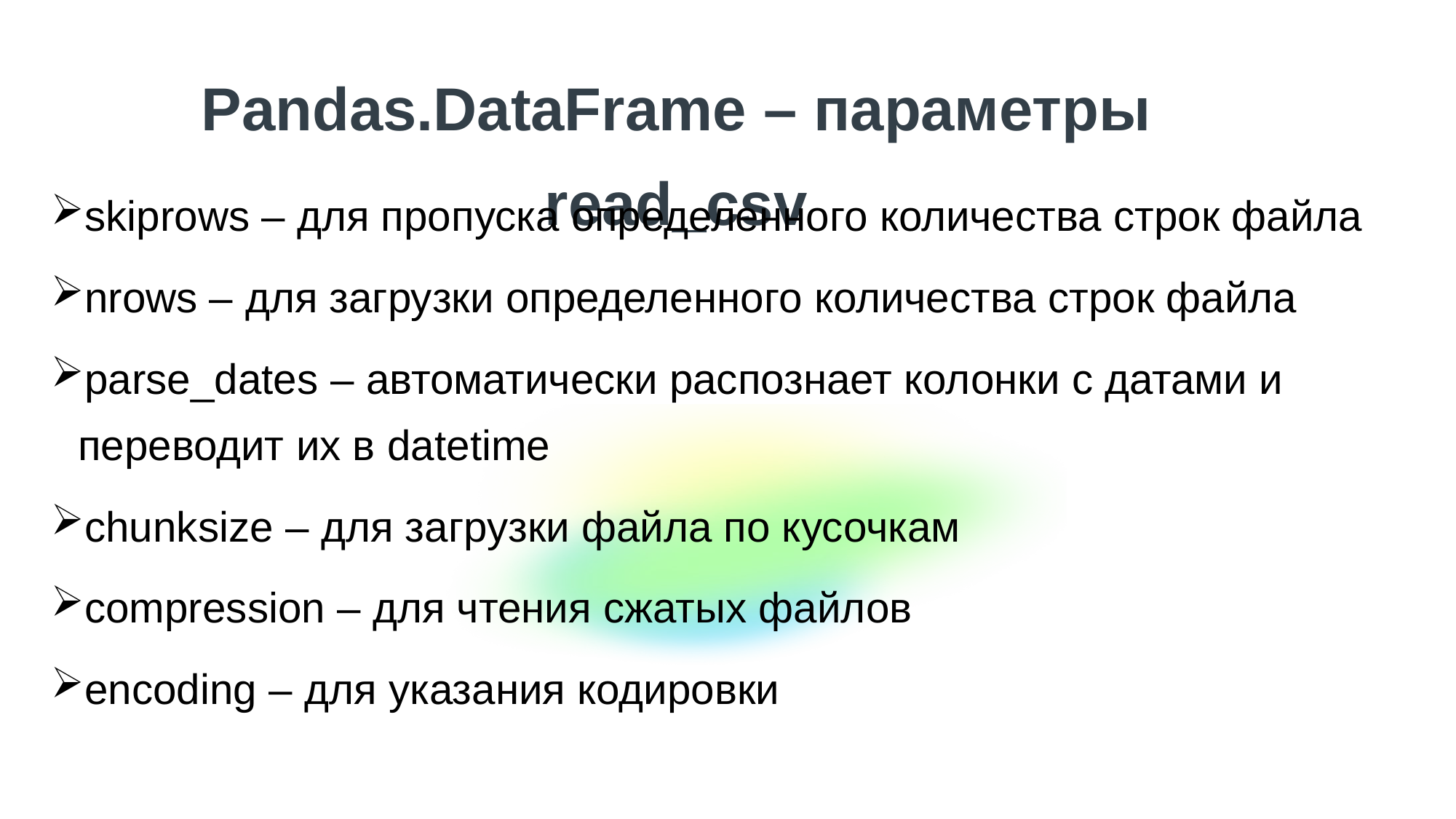

Pandas.DataFrame – параметры read_csv

skiprows – для пропуска определенного количества строк файла
nrows – для загрузки определенного количества строк файла
parse_dates – автоматически распознает колонки с датами и переводит их в datetime
chunksize – для загрузки файла по кусочкам
compression – для чтения сжатых файлов
encoding – для указания кодировки